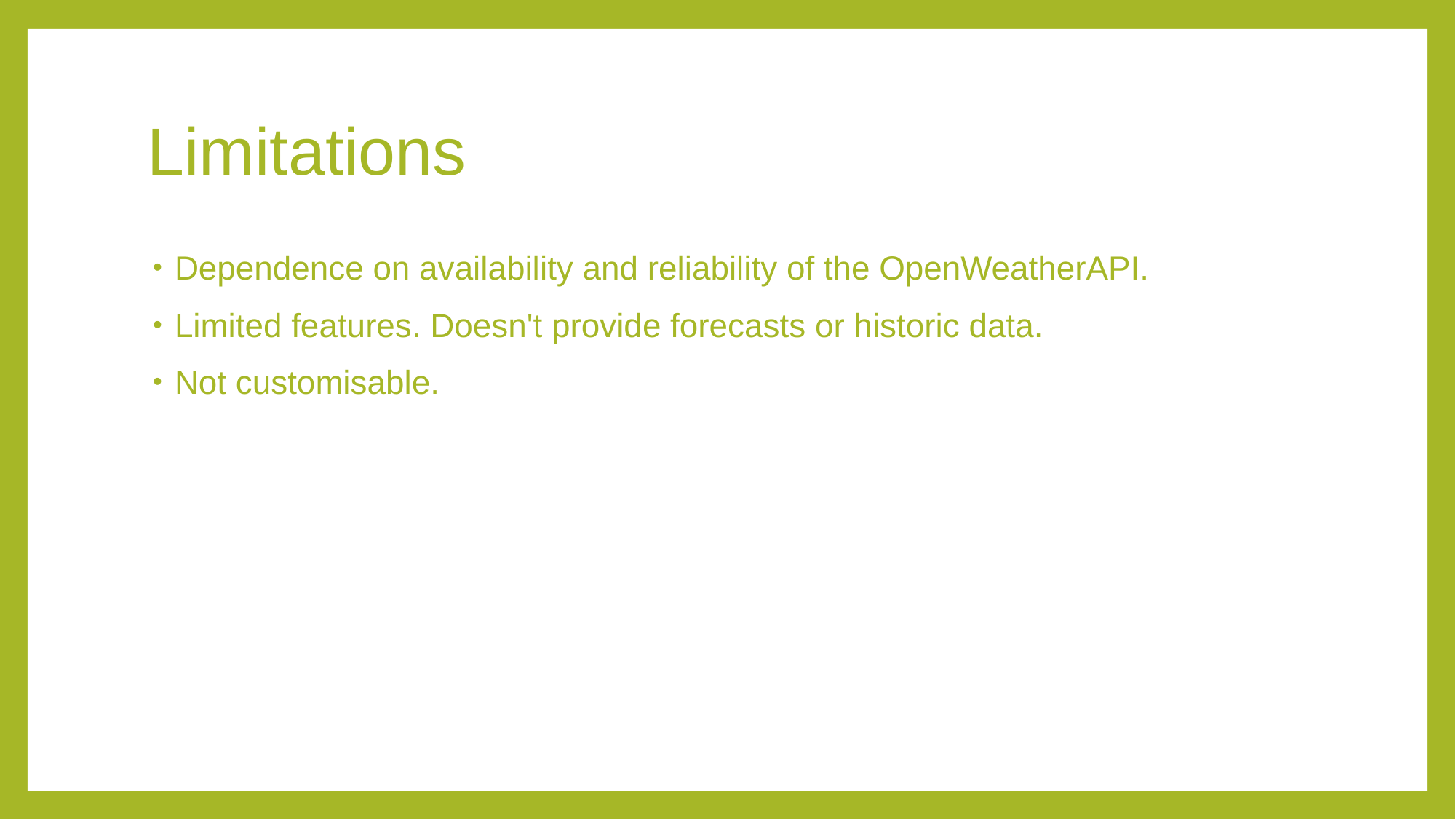

# Limitations
Dependence on availability and reliability of the OpenWeatherAPI.
Limited features. Doesn't provide forecasts or historic data.
Not customisable.